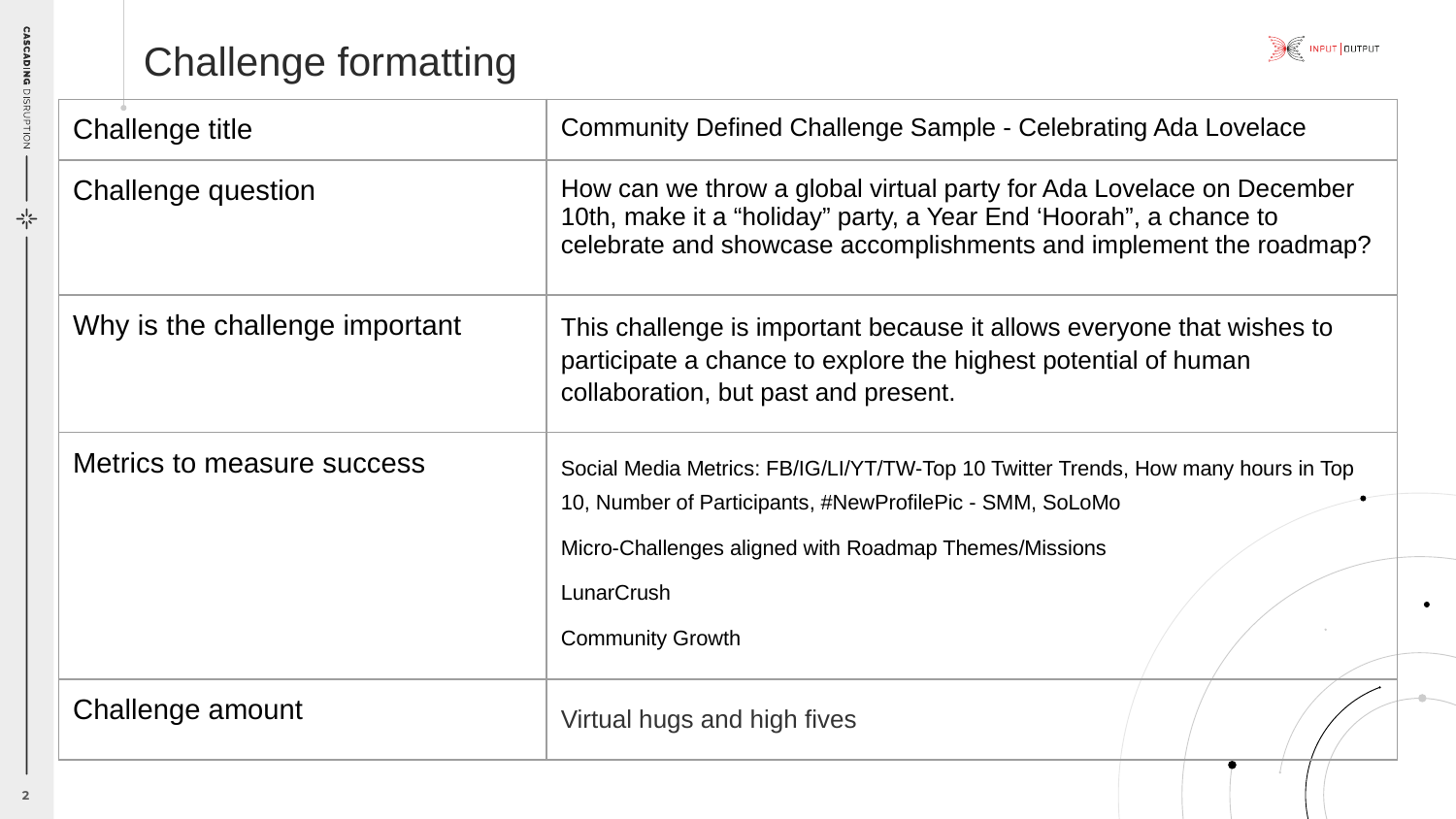

# Challenge formatting
| Challenge title | Community Defined Challenge Sample - Celebrating Ada Lovelace |
| --- | --- |
| Challenge question | How can we throw a global virtual party for Ada Lovelace on December 10th, make it a “holiday” party, a Year End ‘Hoorah”, a chance to celebrate and showcase accomplishments and implement the roadmap? |
| Why is the challenge important | This challenge is important because it allows everyone that wishes to participate a chance to explore the highest potential of human collaboration, but past and present. |
| Metrics to measure success | Social Media Metrics: FB/IG/LI/YT/TW-Top 10 Twitter Trends, How many hours in Top 10, Number of Participants, #NewProfilePic - SMM, SoLoMo Micro-Challenges aligned with Roadmap Themes/Missions LunarCrush Community Growth |
| Challenge amount | Virtual hugs and high fives |
2